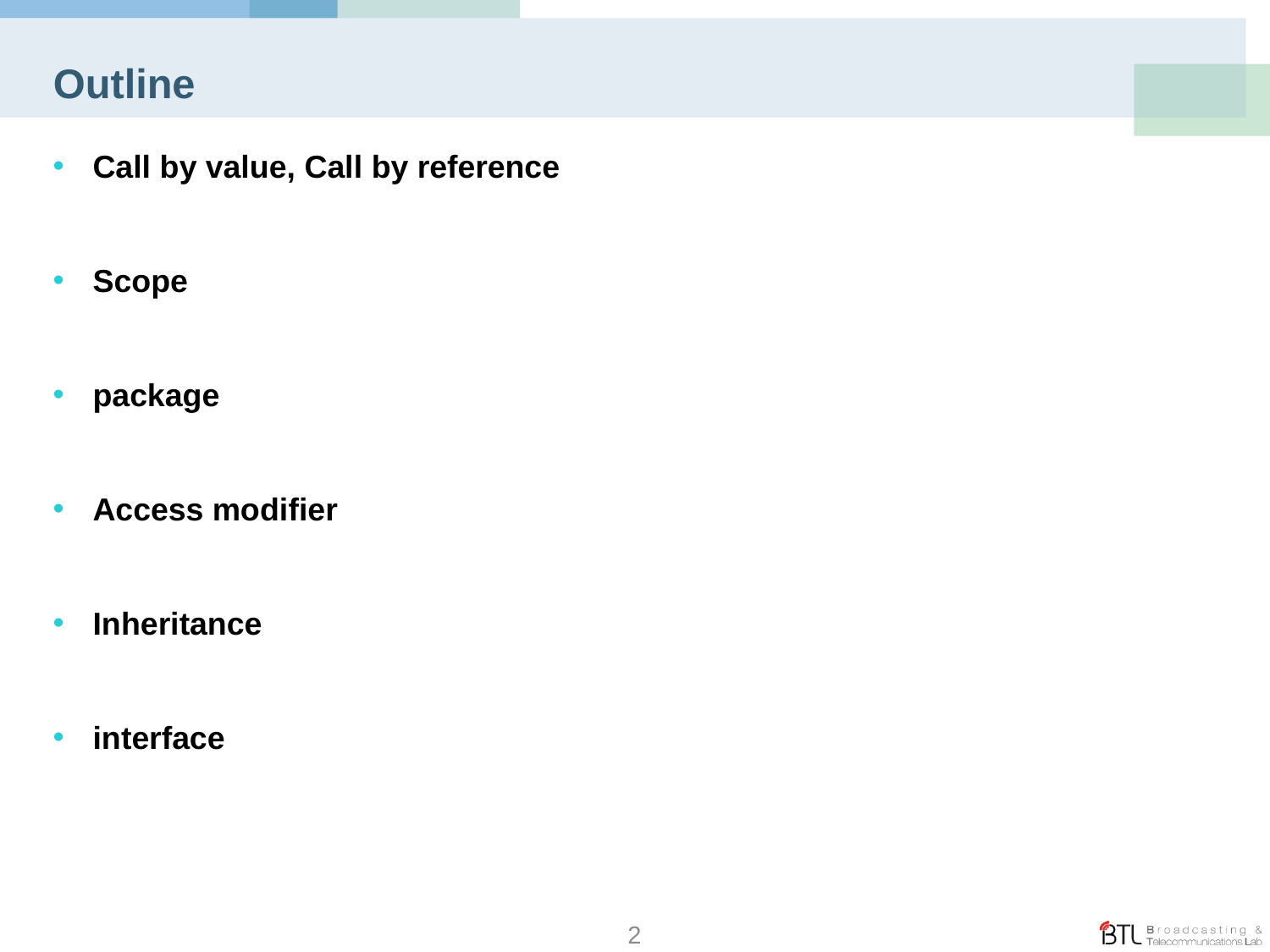

# Outline
Call by value, Call by reference

Scope

package

Access modifier

Inheritance

interface

2